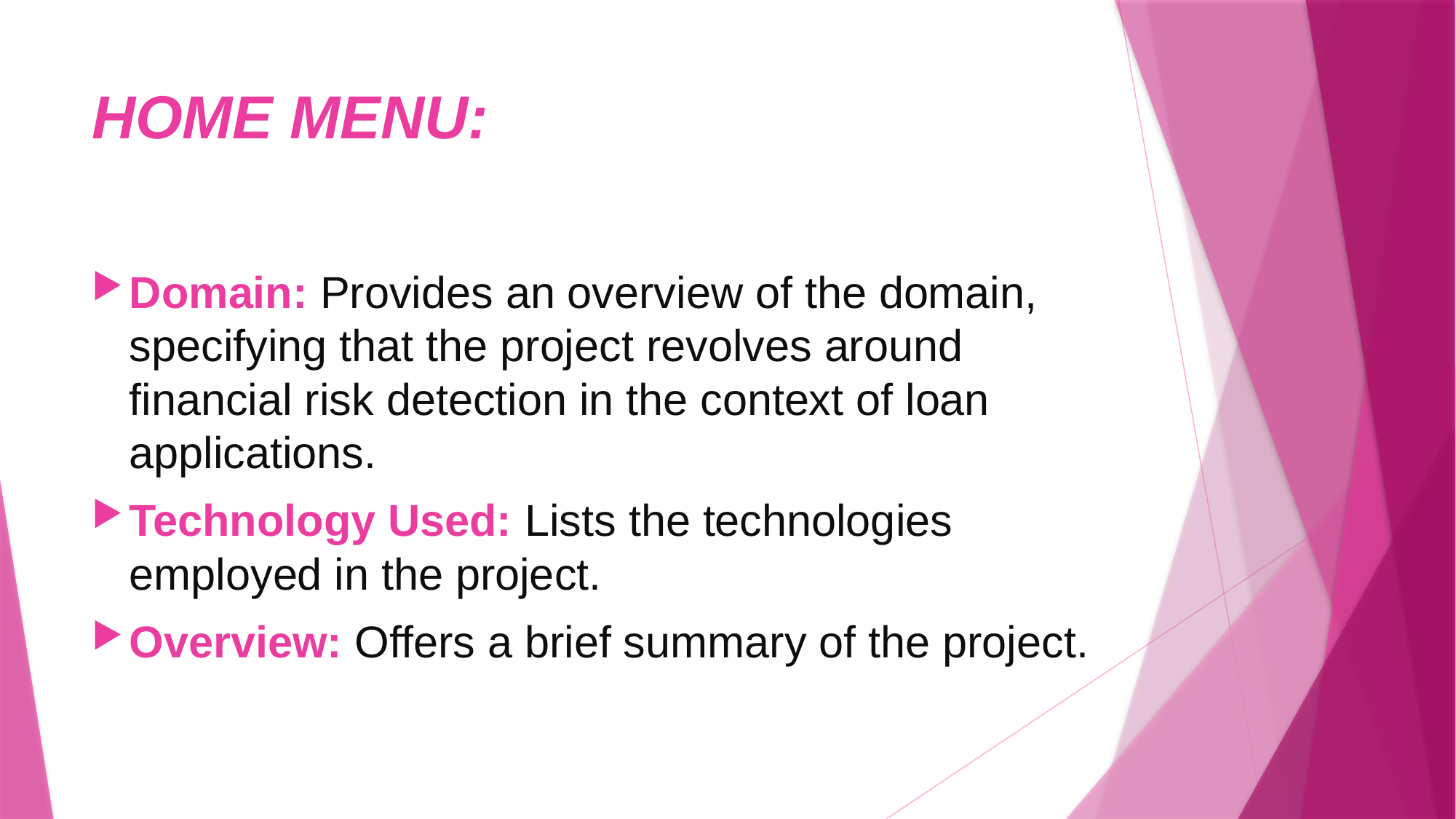

# HOME MENU:

Domain: Provides an overview of the domain, specifying that the project revolves around financial risk detection in the context of loan applications.
Technology Used: Lists the technologies employed in the project.
Overview: Offers a brief summary of the project.